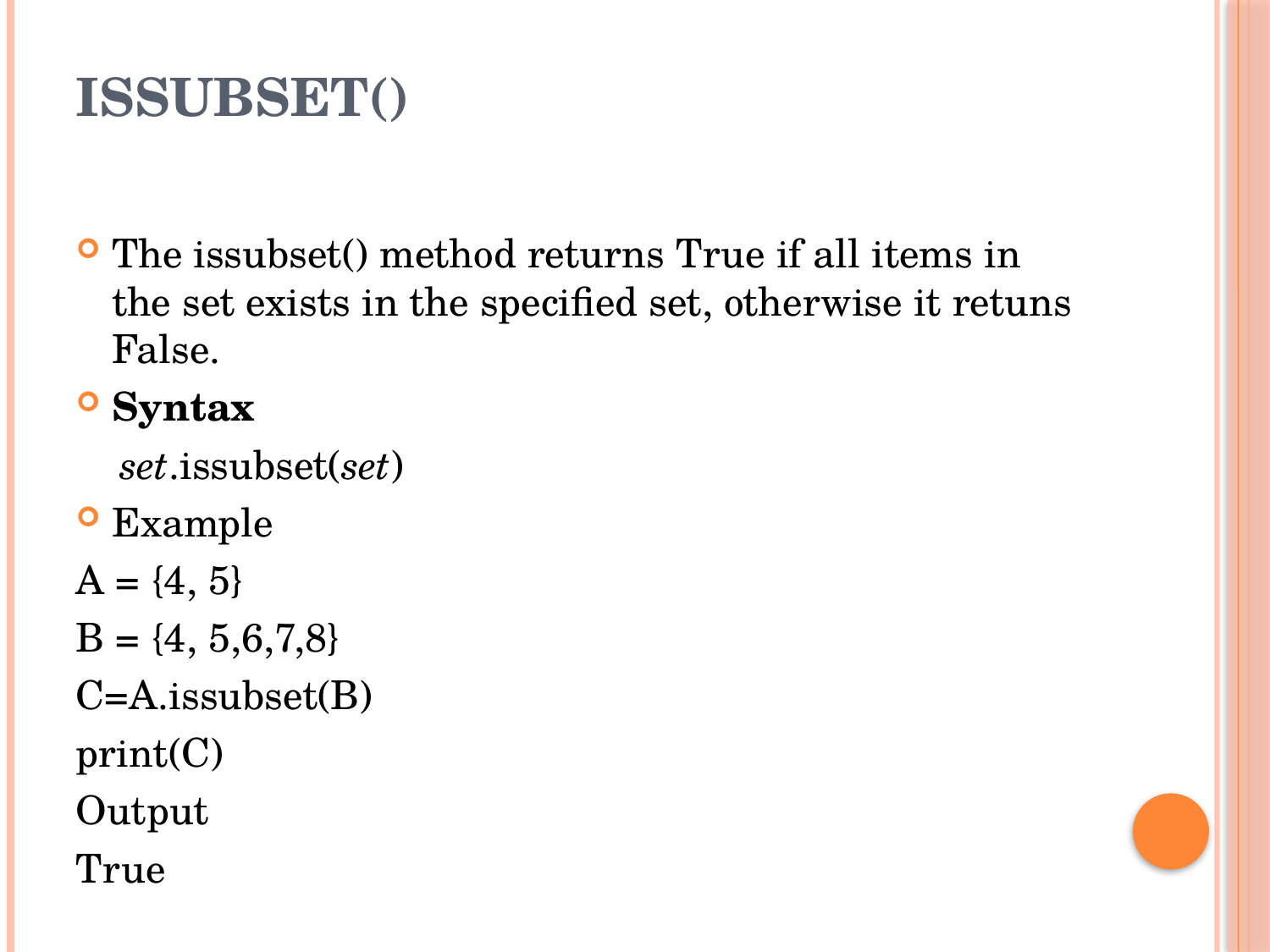

# issubset()
The issubset() method returns True if all items in the set exists in the specified set, otherwise it retuns False.
Syntax
    set.issubset(set)
Example
A = {4, 5}
B = {4, 5,6,7,8}
C=A.issubset(B)
print(C)
Output
True